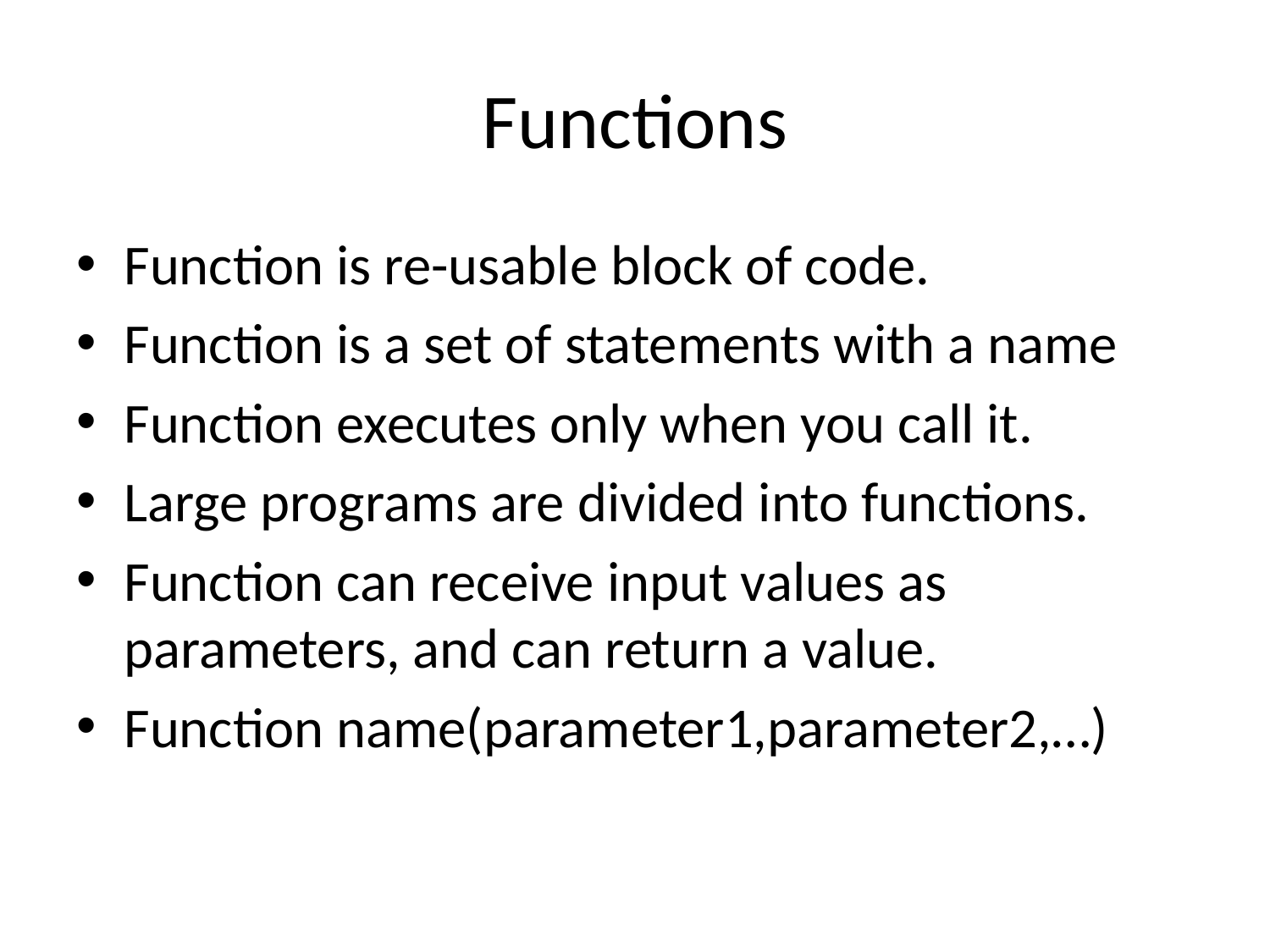

# Functions
Function is re-usable block of code.
Function is a set of statements with a name
Function executes only when you call it.
Large programs are divided into functions.
Function can receive input values as parameters, and can return a value.
Function name(parameter1,parameter2,…)